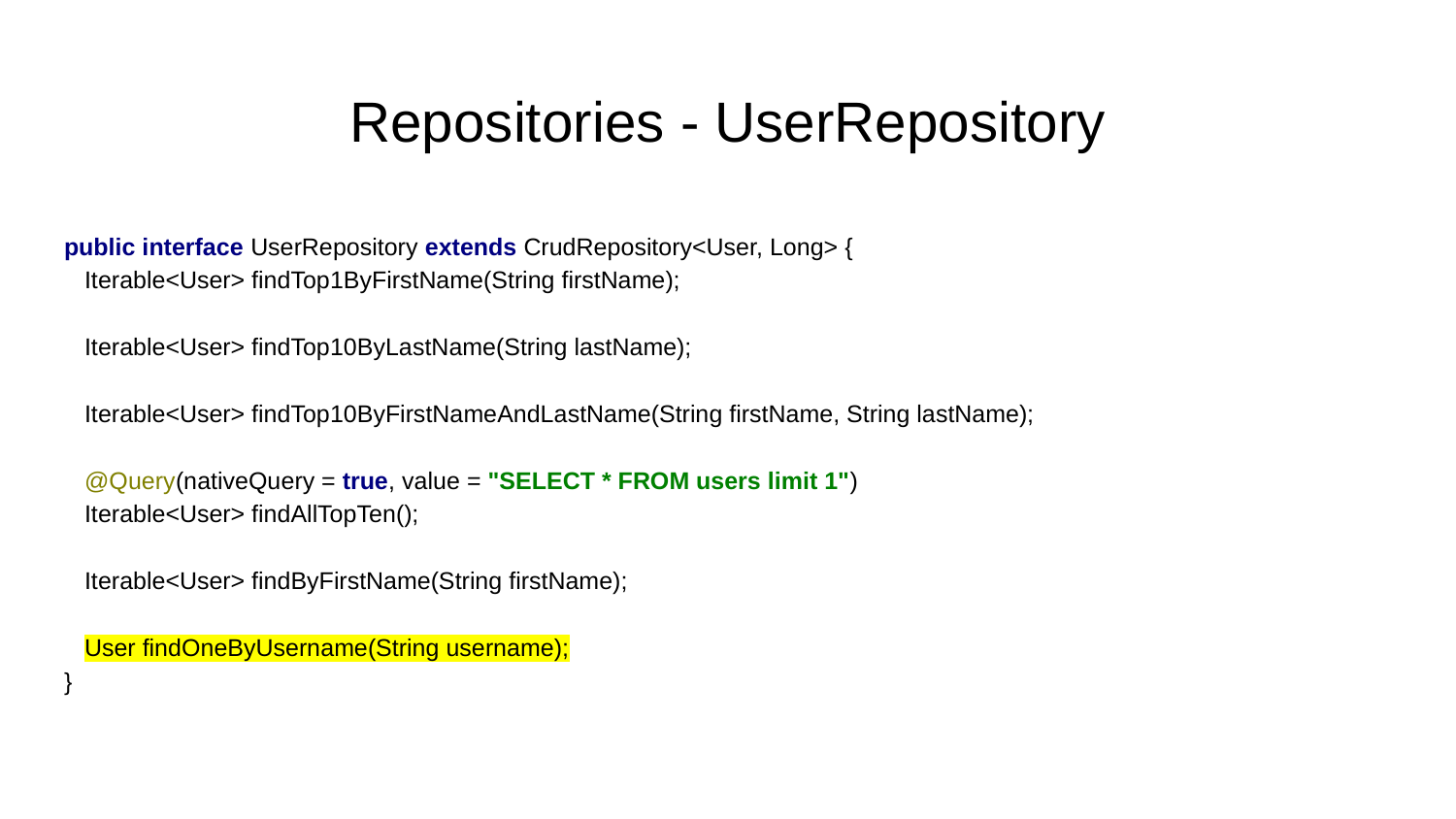

# Repositories - UserRepository

public interface UserRepository extends CrudRepository<User, Long> {
   Iterable<User> findTop1ByFirstName(String firstName);

   Iterable<User> findTop10ByLastName(String lastName);

   Iterable<User> findTop10ByFirstNameAndLastName(String firstName, String lastName);

   @Query(nativeQuery = true, value = "SELECT * FROM users limit 1")
   Iterable<User> findAllTopTen();

   Iterable<User> findByFirstName(String firstName);

   User findOneByUsername(String username);
}